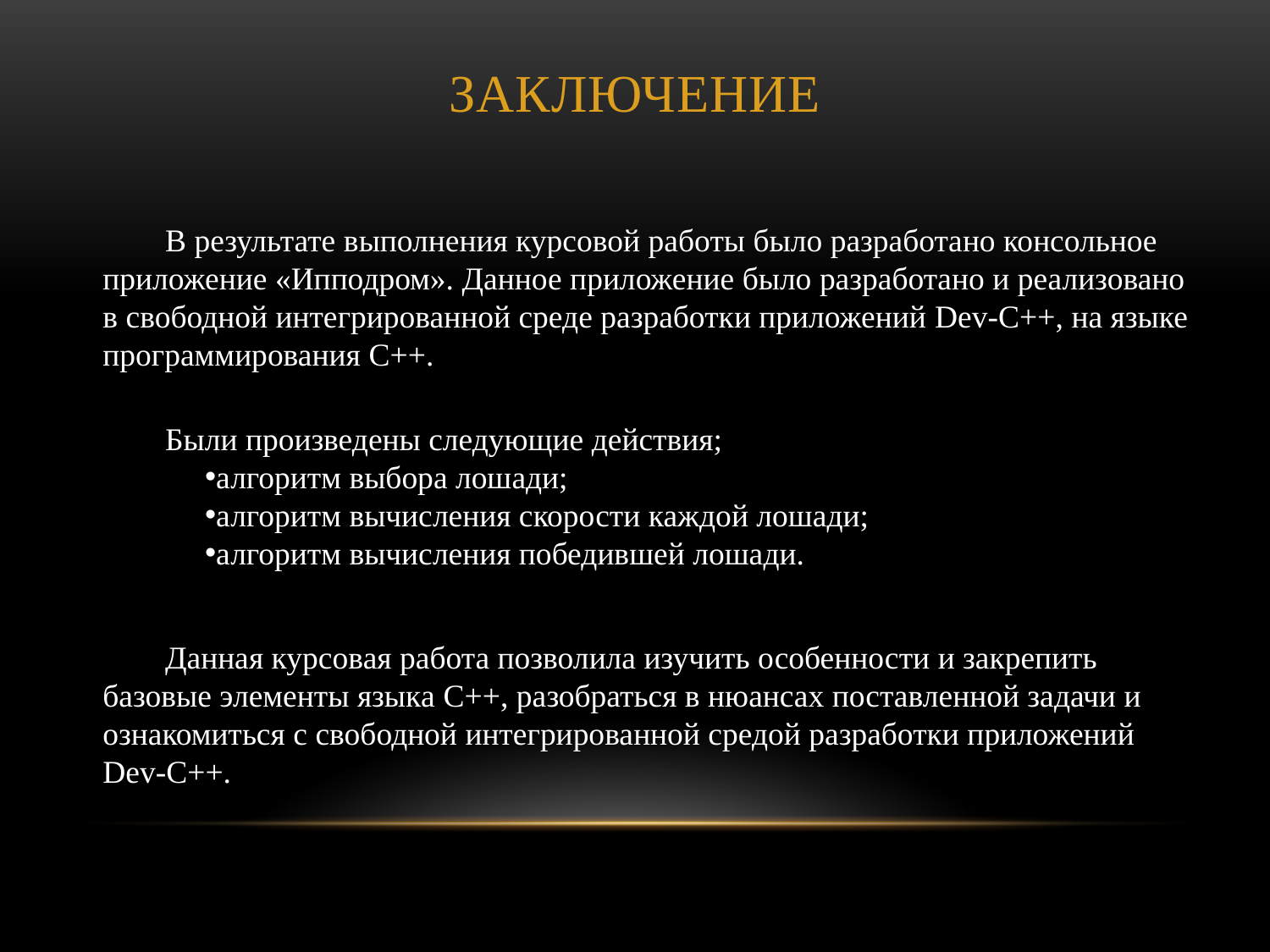

# ЗАКЛЮЧЕНИЕ
В результате выполнения курсовой работы было разработано консольное приложение «Ипподром». Данное приложение было разработано и реализовано в свободной интегрированной среде разработки приложений Dev-C++, на языке программирования C++.
Были произведены следующие действия;
алгоритм выбора лошади;
алгоритм вычисления скорости каждой лошади;
алгоритм вычисления победившей лошади.
Данная курсовая работа позволила изучить особенности и закрепить базовые элементы языка C++, разобраться в нюансах поставленной задачи и ознакомиться с свободной интегрированной средой разработки приложений Dev-C++.